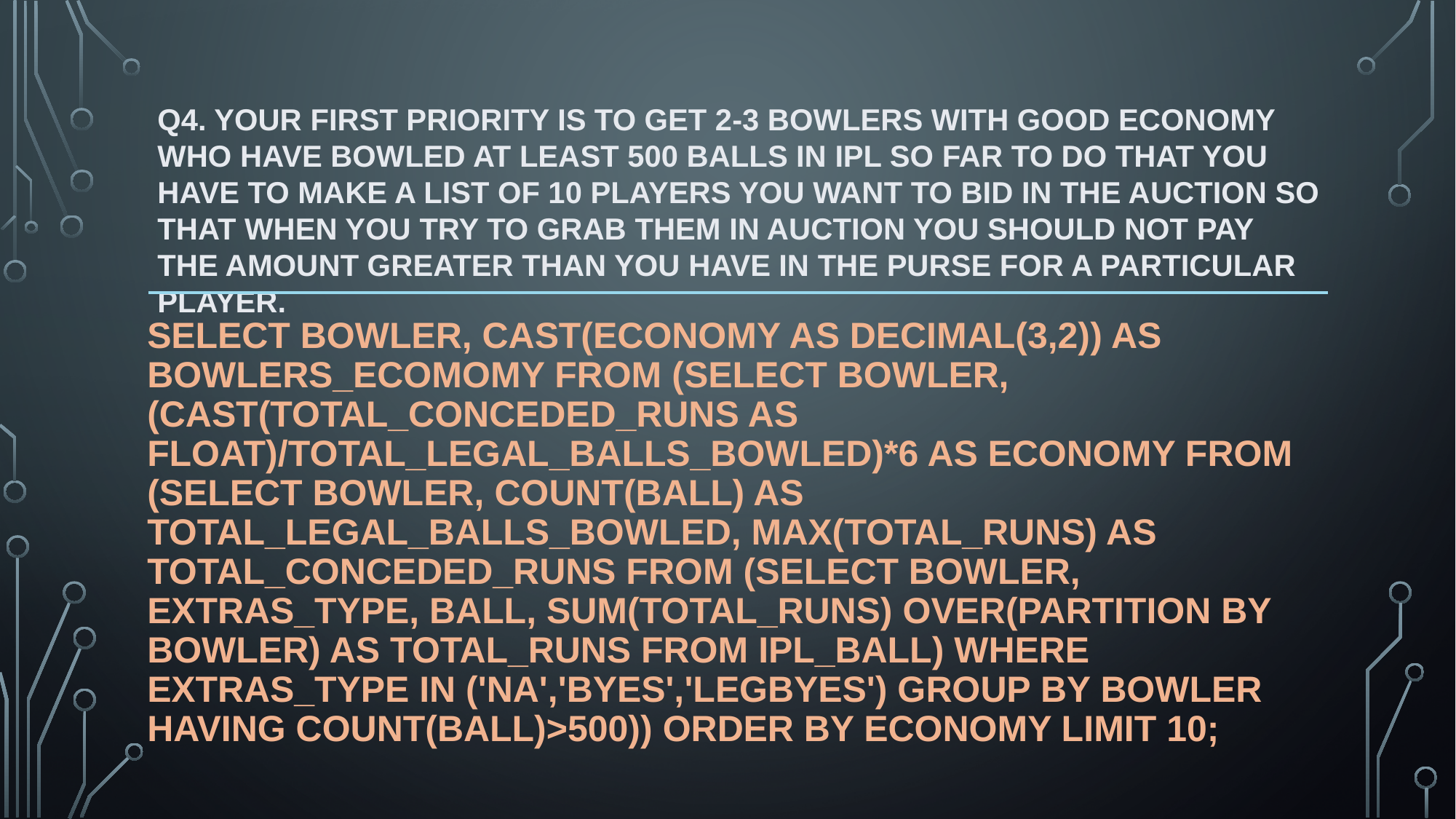

Q4. Your first priority is to get 2-3 bowlers with good economy who have bowled at least 500 balls in IPL so far To do that you have to make a list of 10 players you want to bid in the auction so that when you try to grab them in auction you should not pay the amount greater than you have in the purse for a particular player.
# select bowler, cast(economy as decimal(3,2)) as bowlers_ecomomy from (select bowler,(cast(total_conceded_runs as float)/total_legal_balls_bowled)*6 as economy from (select bowler, count(ball) as total_legal_balls_bowled, max(total_runs) as total_conceded_runs from (select bowler, extras_type, ball, sum(total_runs) over(partition by bowler) as total_runs from ipl_ball) where extras_type in ('NA','byes','legbyes') group by bowler having count(ball)>500)) order by economy limit 10;